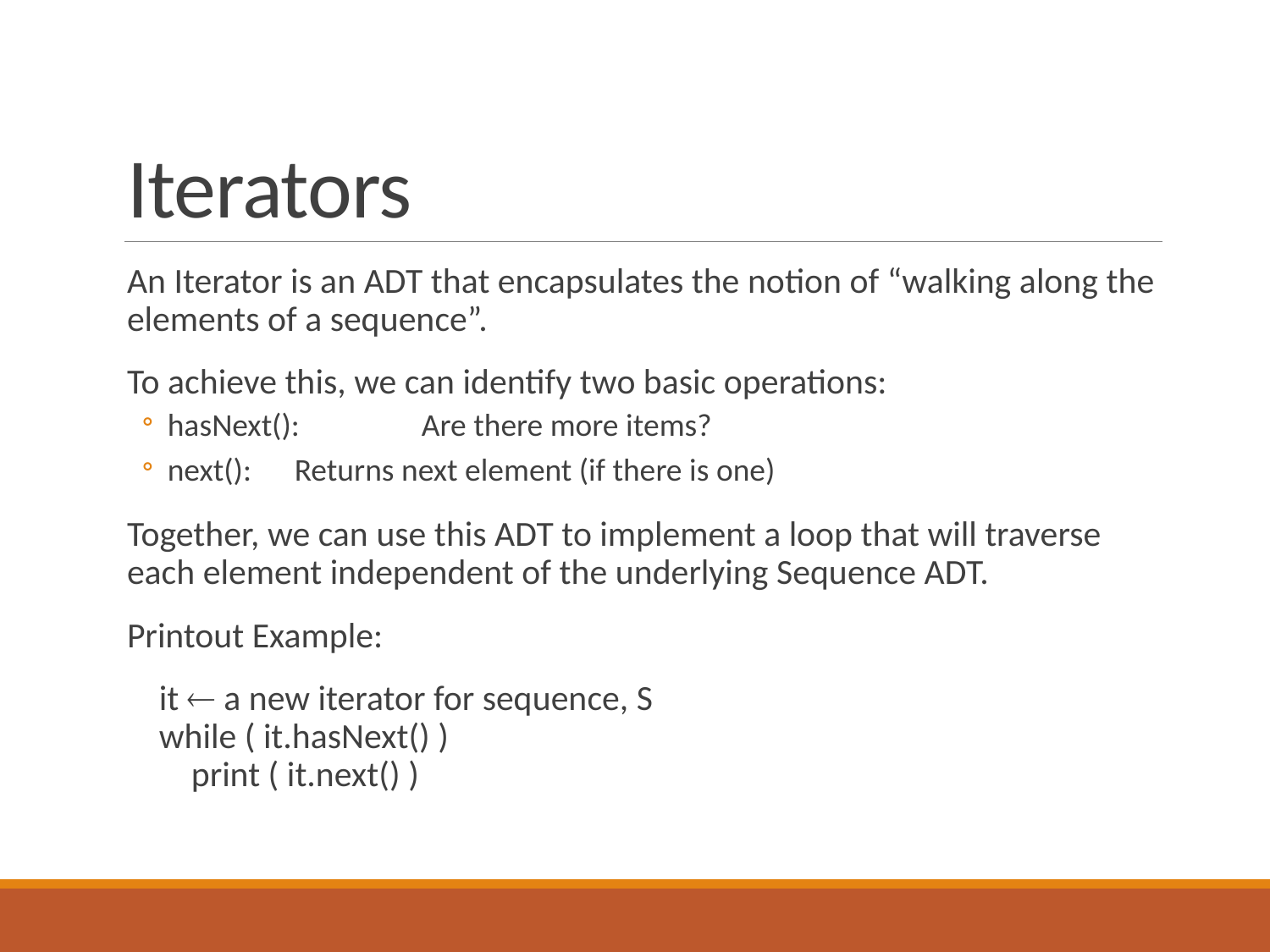

# Iterators
An Iterator is an ADT that encapsulates the notion of “walking along the elements of a sequence”.
To achieve this, we can identify two basic operations:
hasNext():	Are there more items?
next():	Returns next element (if there is one)
Together, we can use this ADT to implement a loop that will traverse each element independent of the underlying Sequence ADT.
Printout Example:
    it ← a new iterator for sequence, S
    while ( it.hasNext() )
        print ( it.next() )